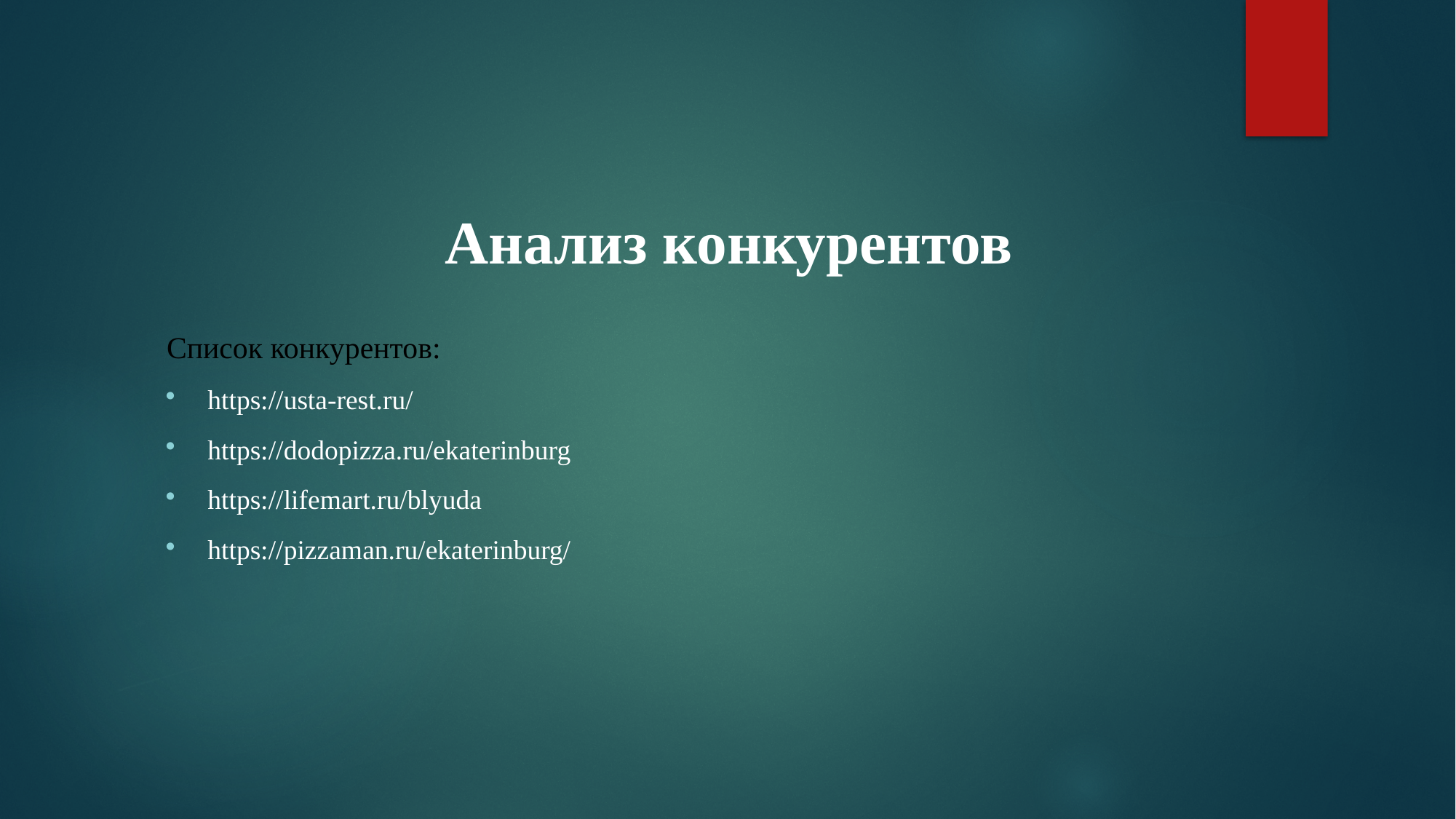

Анализ конкурентов
Список конкурентов:
https://usta-rest.ru/
https://dodopizza.ru/ekaterinburg
https://lifemart.ru/blyuda
https://pizzaman.ru/ekaterinburg/